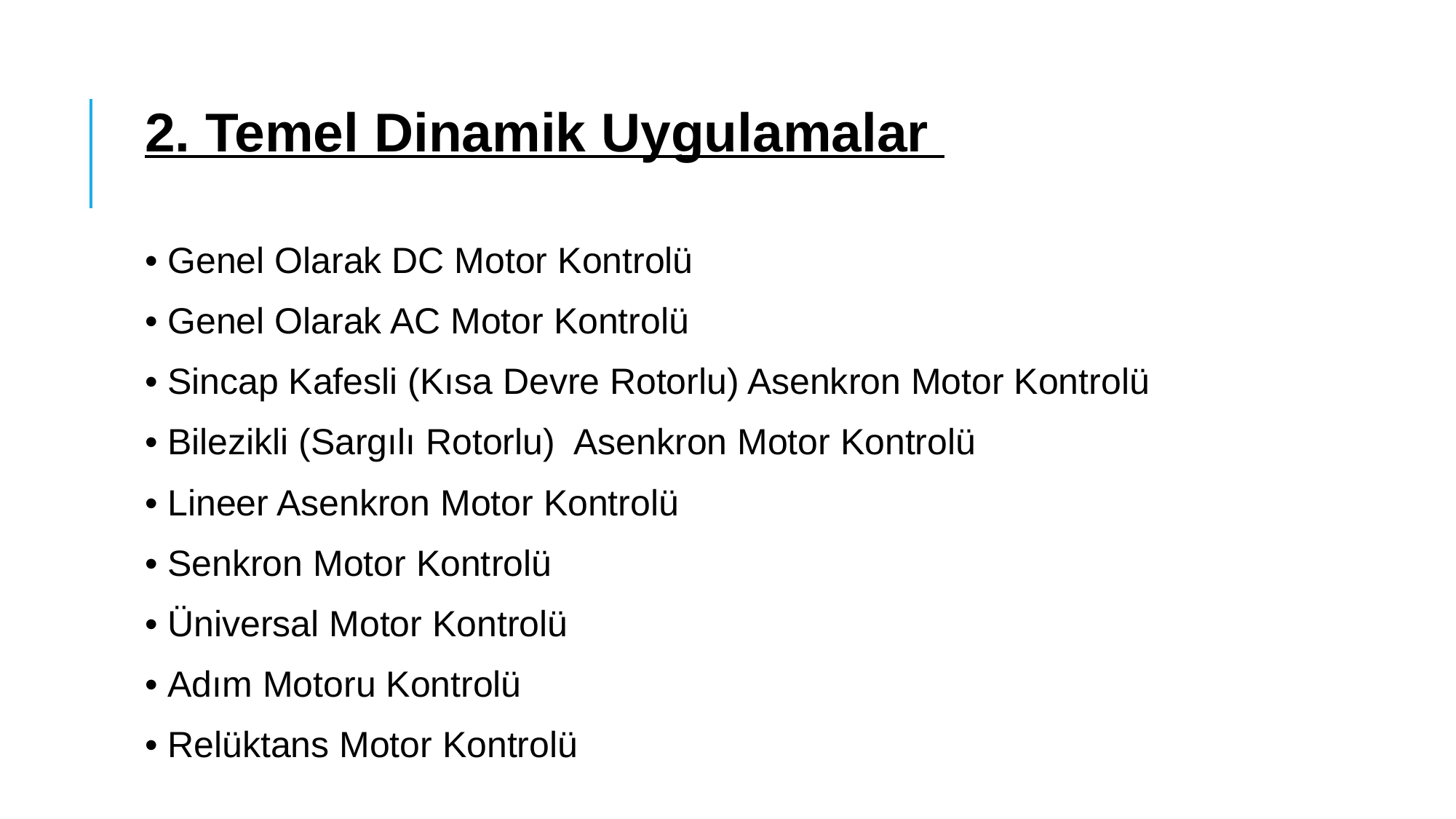

2. Temel Dinamik Uygulamalar

• Genel Olarak DC Motor Kontrolü
• Genel Olarak AC Motor Kontrolü
• Sincap Kafesli (Kısa Devre Rotorlu) Asenkron Motor Kontrolü
• Bilezikli (Sargılı Rotorlu)  Asenkron Motor Kontrolü
• Lineer Asenkron Motor Kontrolü
• Senkron Motor Kontrolü
• Üniversal Motor Kontrolü
• Adım Motoru Kontrolü
• Relüktans Motor Kontrolü